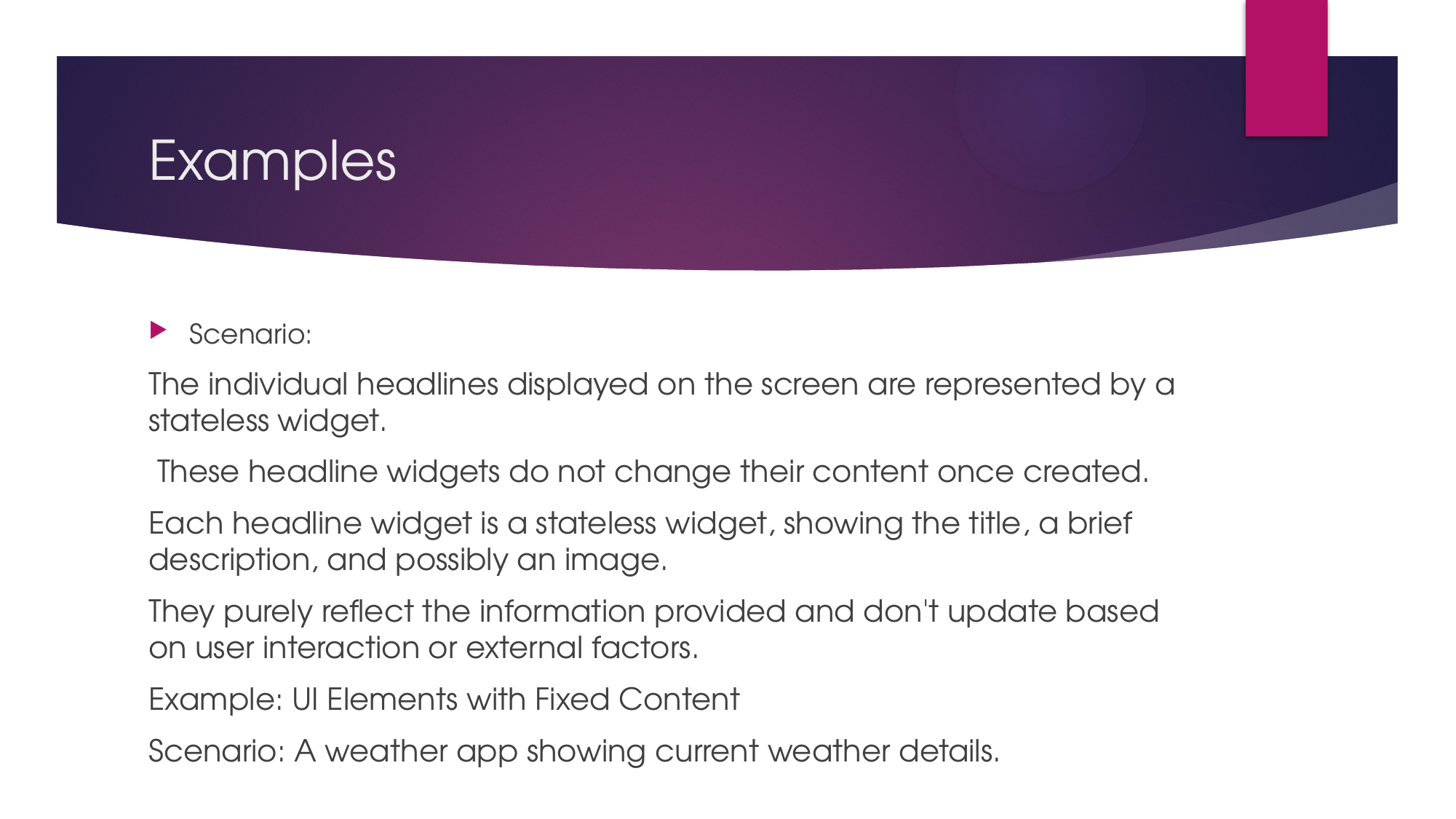

# Examples
Scenario:
The individual headlines displayed on the screen are represented by a stateless widget.
 These headline widgets do not change their content once created.
Each headline widget is a stateless widget, showing the title, a brief description, and possibly an image.
They purely reflect the information provided and don't update based on user interaction or external factors.
Example: UI Elements with Fixed Content
Scenario: A weather app showing current weather details.